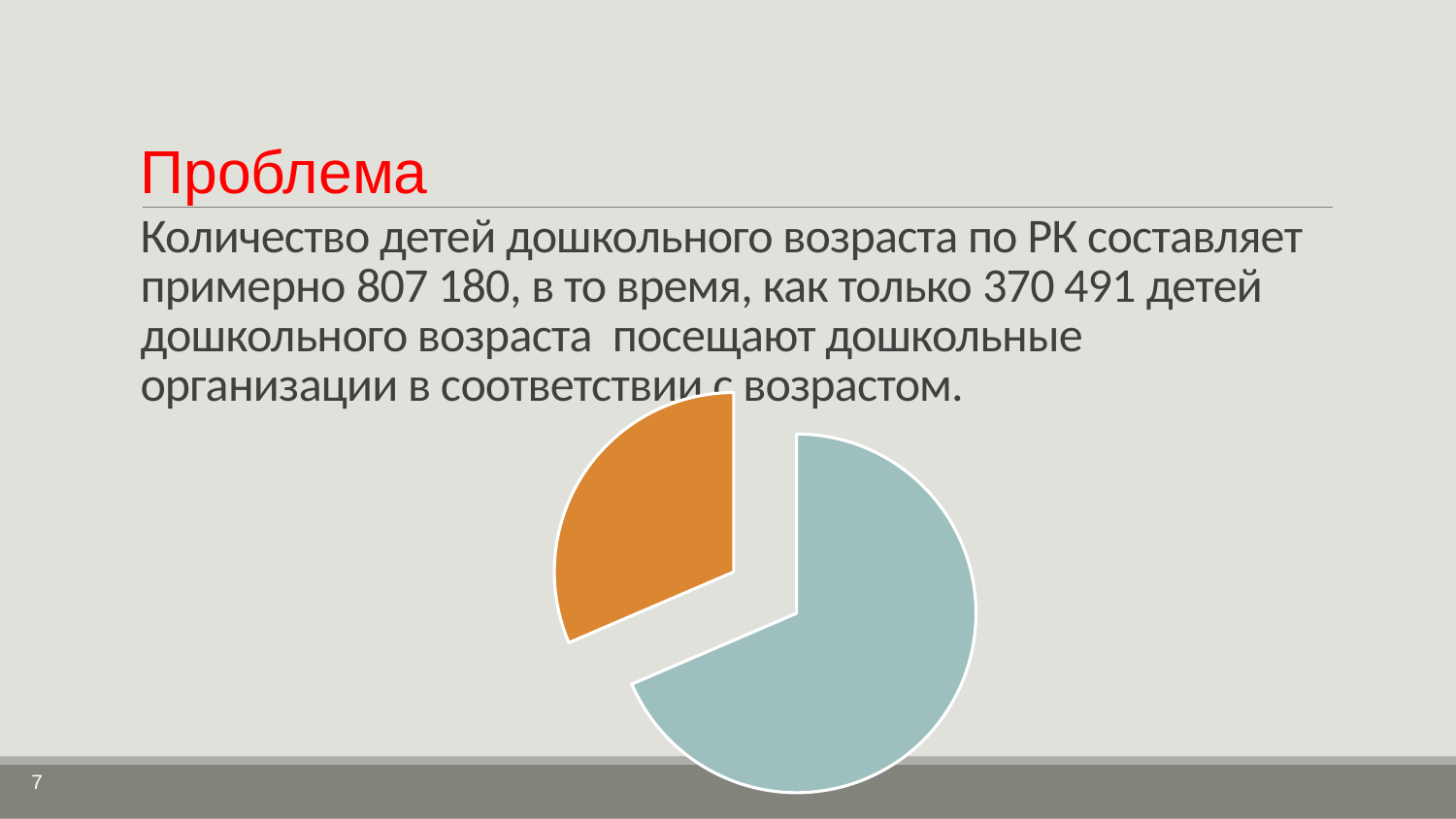

Проблема
Количество детей дошкольного возраста по РК составляет примерно 807 180, в то время, как только 370 491 детей дошкольного возраста  посещают дошкольные организации в соответствии с возрастом.

### Chart

| Category | Продажи |
|---|---|
| Количество | 807180.0 |
| Кв. 2 | 370491.0 |
7